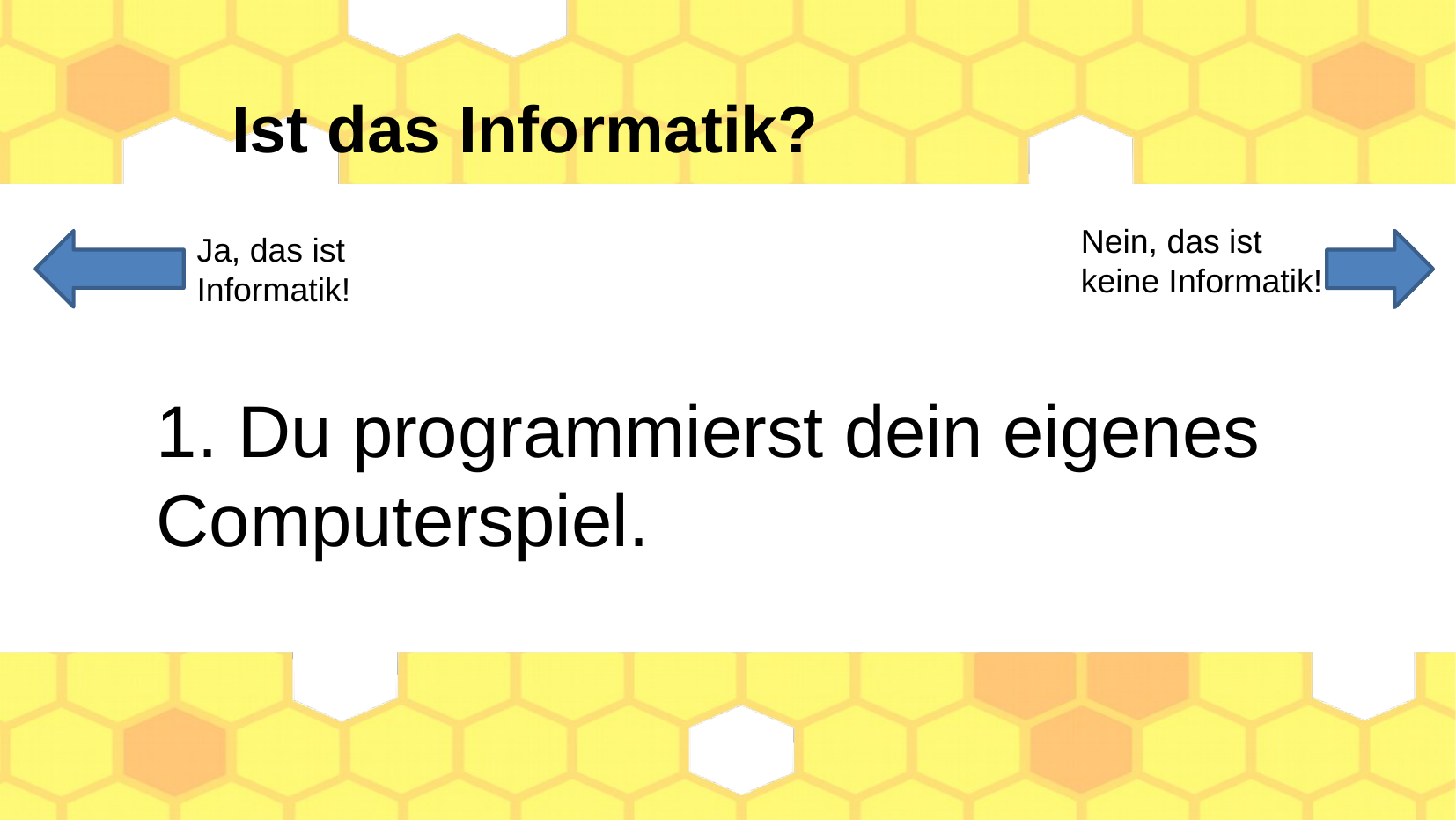

Ist das Informatik?
Nein, das ist keine Informatik!
Ja, das ist
Informatik!

1. Du programmierst dein eigenes Computerspiel.